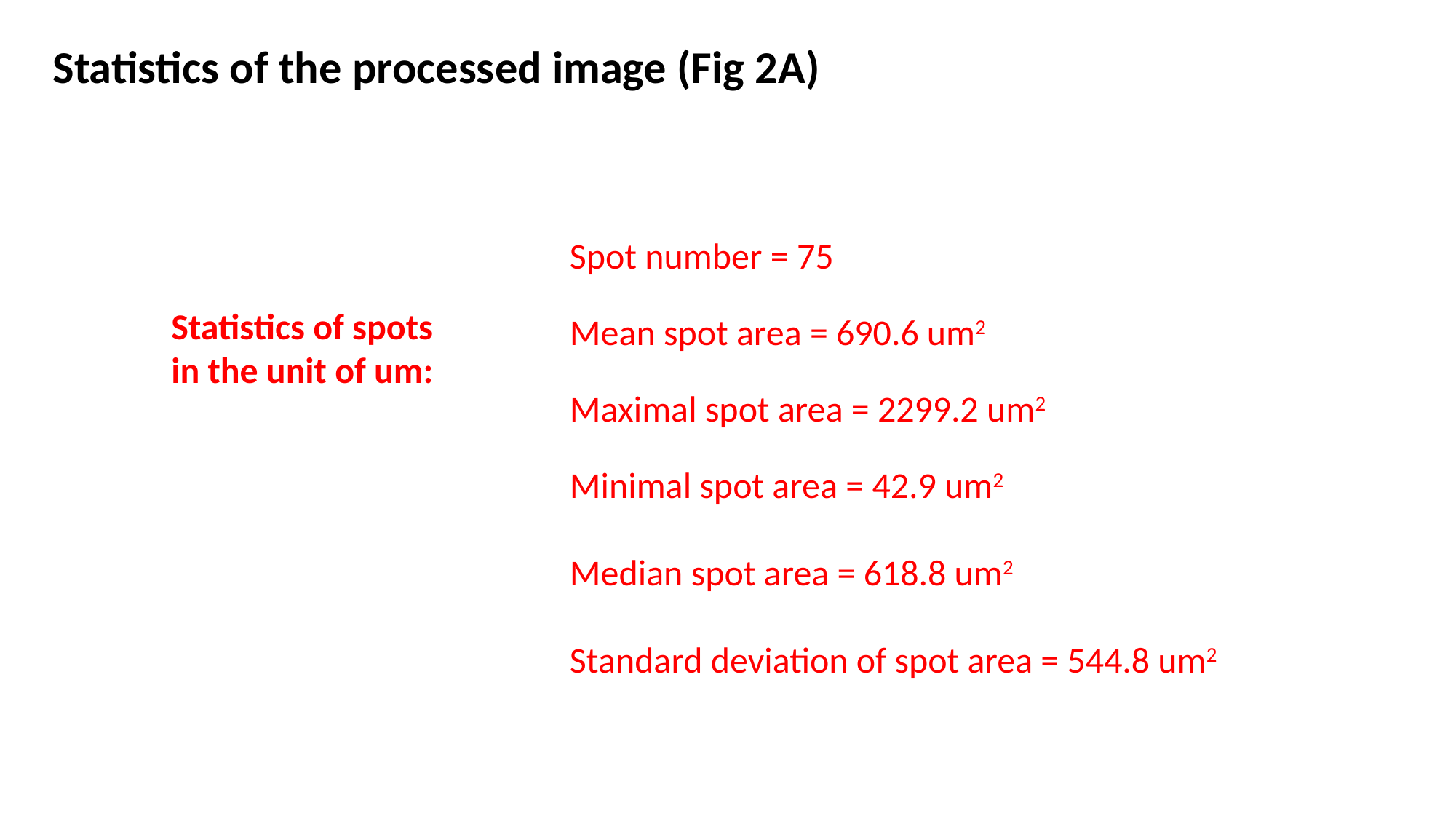

Statistics of the processed image (Fig 2A)
Spot number = 75

Mean spot area = 690.6 um2

Maximal spot area = 2299.2 um2

Minimal spot area = 42.9 um2

Median spot area = 618.8 um2

Standard deviation of spot area = 544.8 um2
Statistics of spots in the unit of um: